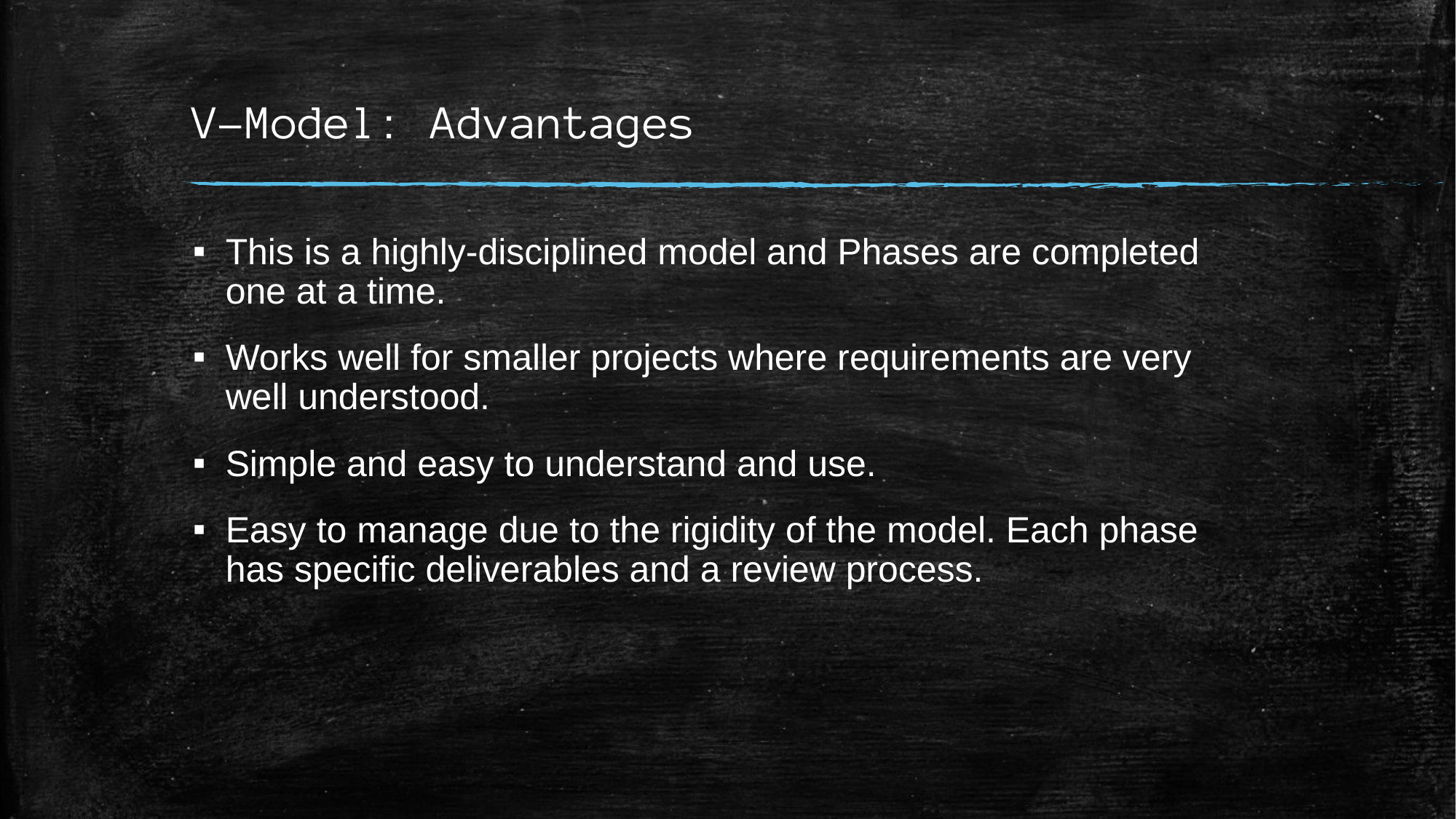

# V-Model: Advantages
This is a highly-disciplined model and Phases are completed one at a time.
Works well for smaller projects where requirements are very well understood.
Simple and easy to understand and use.
Easy to manage due to the rigidity of the model. Each phase has specific deliverables and a review process.